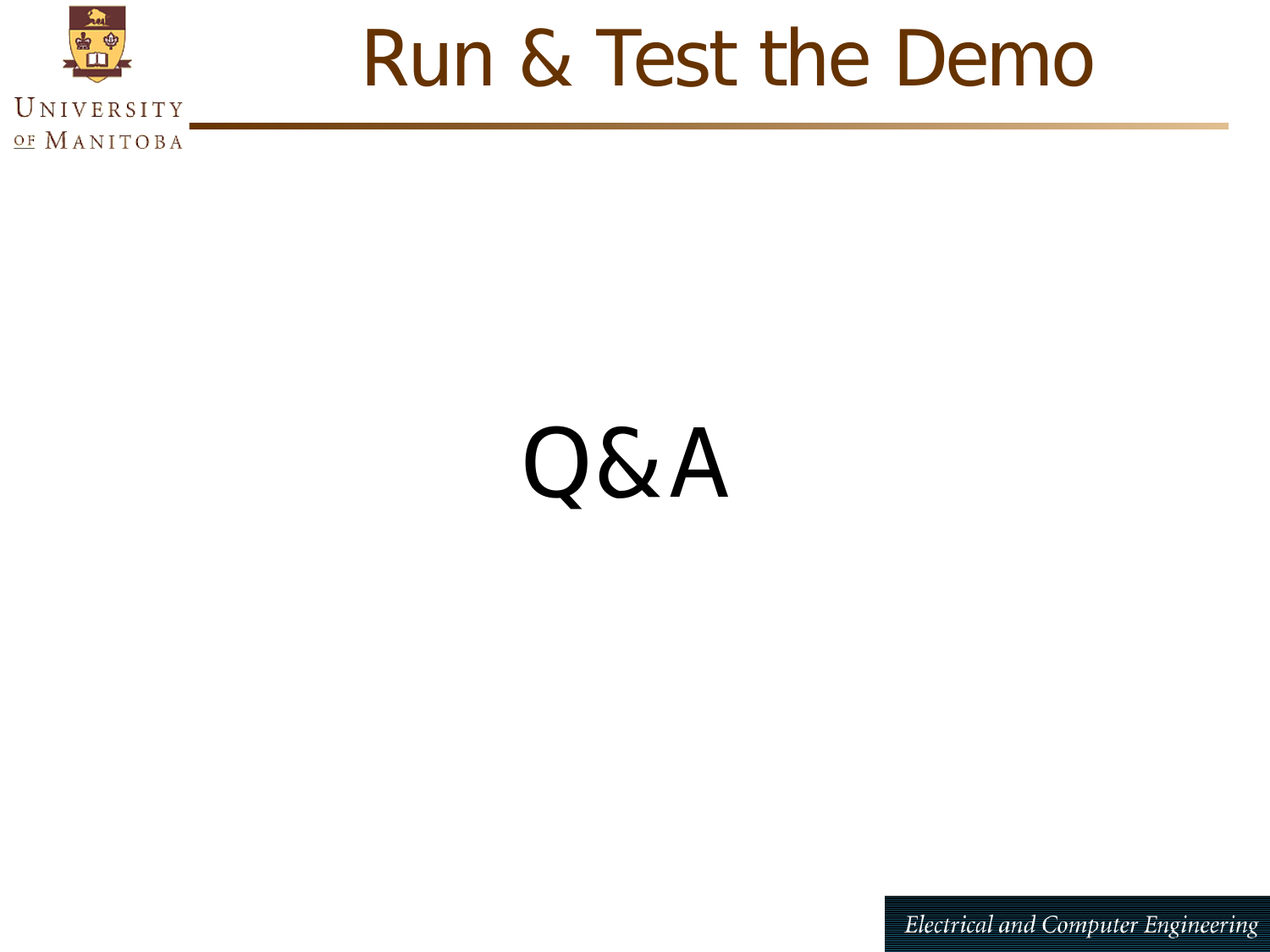

# Run & Test the Demo
Q&A